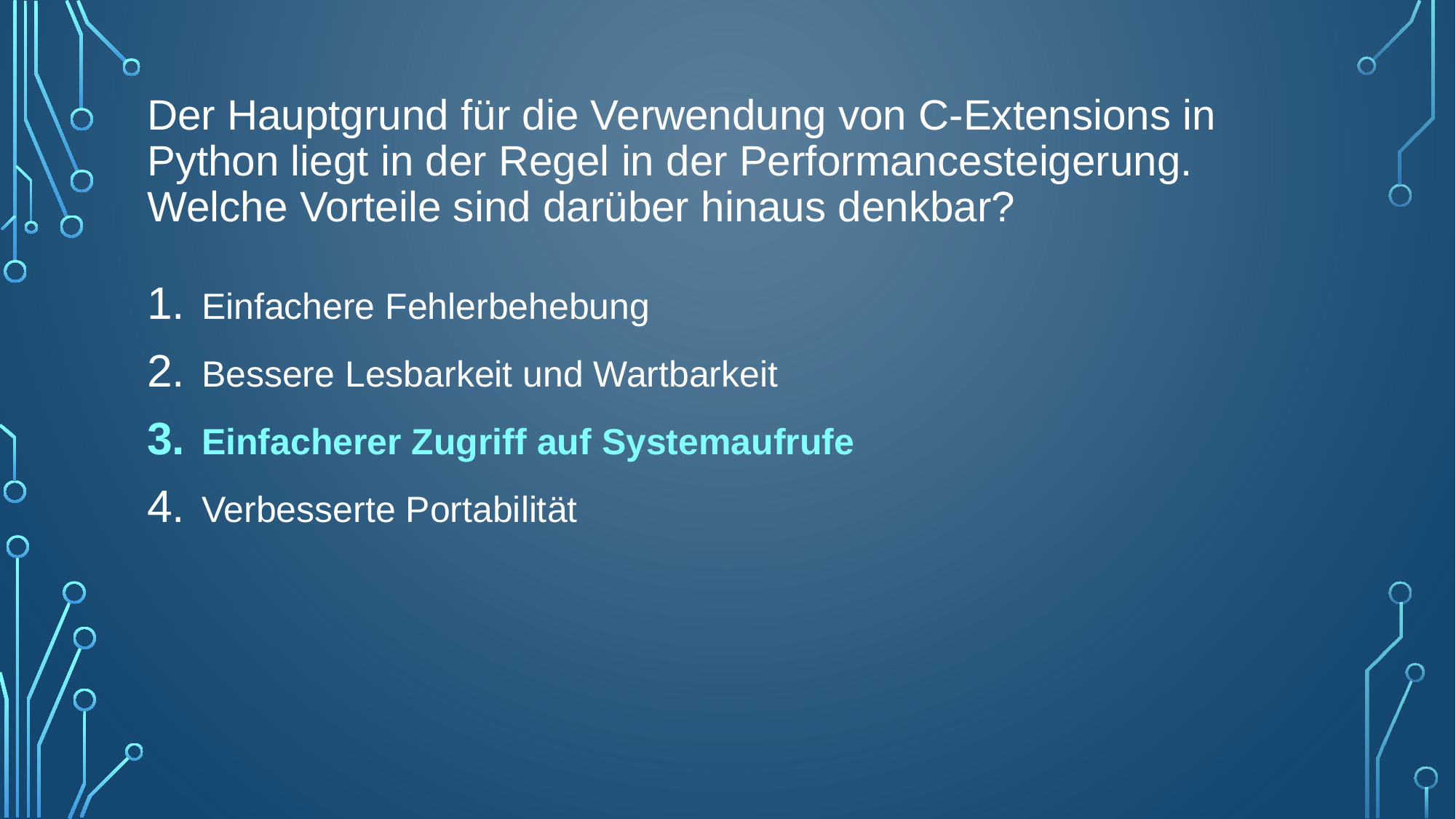

# Der Hauptgrund für die Verwendung von C-Extensions in Python liegt in der Regel in der Performancesteigerung. Welche Vorteile sind darüber hinaus denkbar?
Einfachere Fehlerbehebung
Bessere Lesbarkeit und Wartbarkeit
Einfacherer Zugriff auf Systemaufrufe
Verbesserte Portabilität